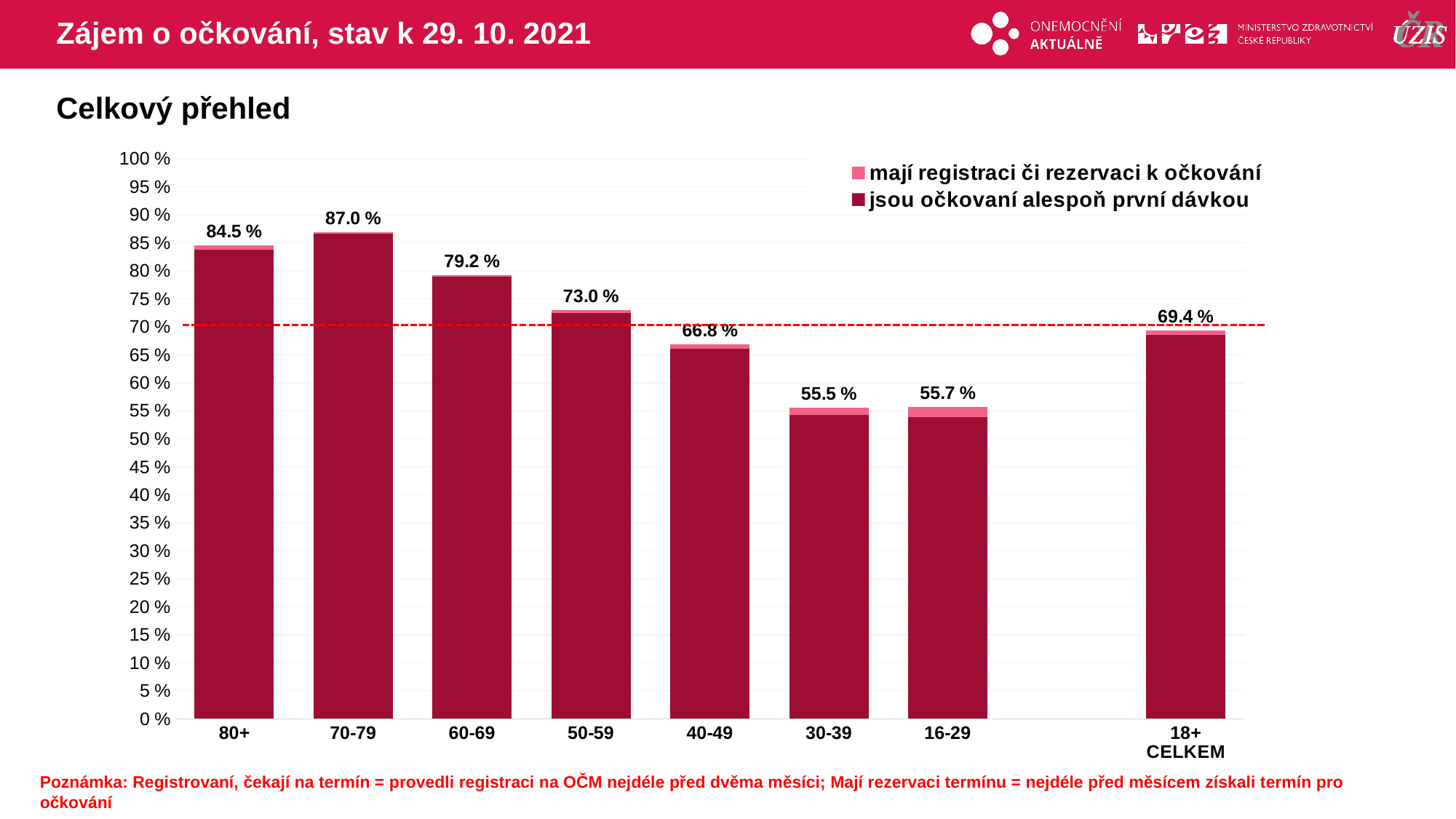

# Zájem o očkování, stav k 29. 10. 2021
Celkový přehled

### Chart

| Category | mají registraci či rezervaci k očkování | jsou očkovaní alespoň první dávkou |
|---|---|---|
| 80+ | 84.53319 | 83.8145717 |
| 70-79 | 86.95668 | 86.6277984 |
| 60-69 | 79.218 | 78.9467155 |
| 50-59 | 72.95983 | 72.426691 |
| 40-49 | 66.8441 | 66.0795301 |
| 30-39 | 55.5316 | 54.2741983 |
| 16-29 | 55.74314 | 53.922257 |
|  | None | None |
| 18+ CELKEM | 69.36301 | 68.5317732 |
Poznámka: Registrovaní, čekají na termín = provedli registraci na OČM nejdéle před dvěma měsíci; Mají rezervaci termínu = nejdéle před měsícem získali termín pro očkování